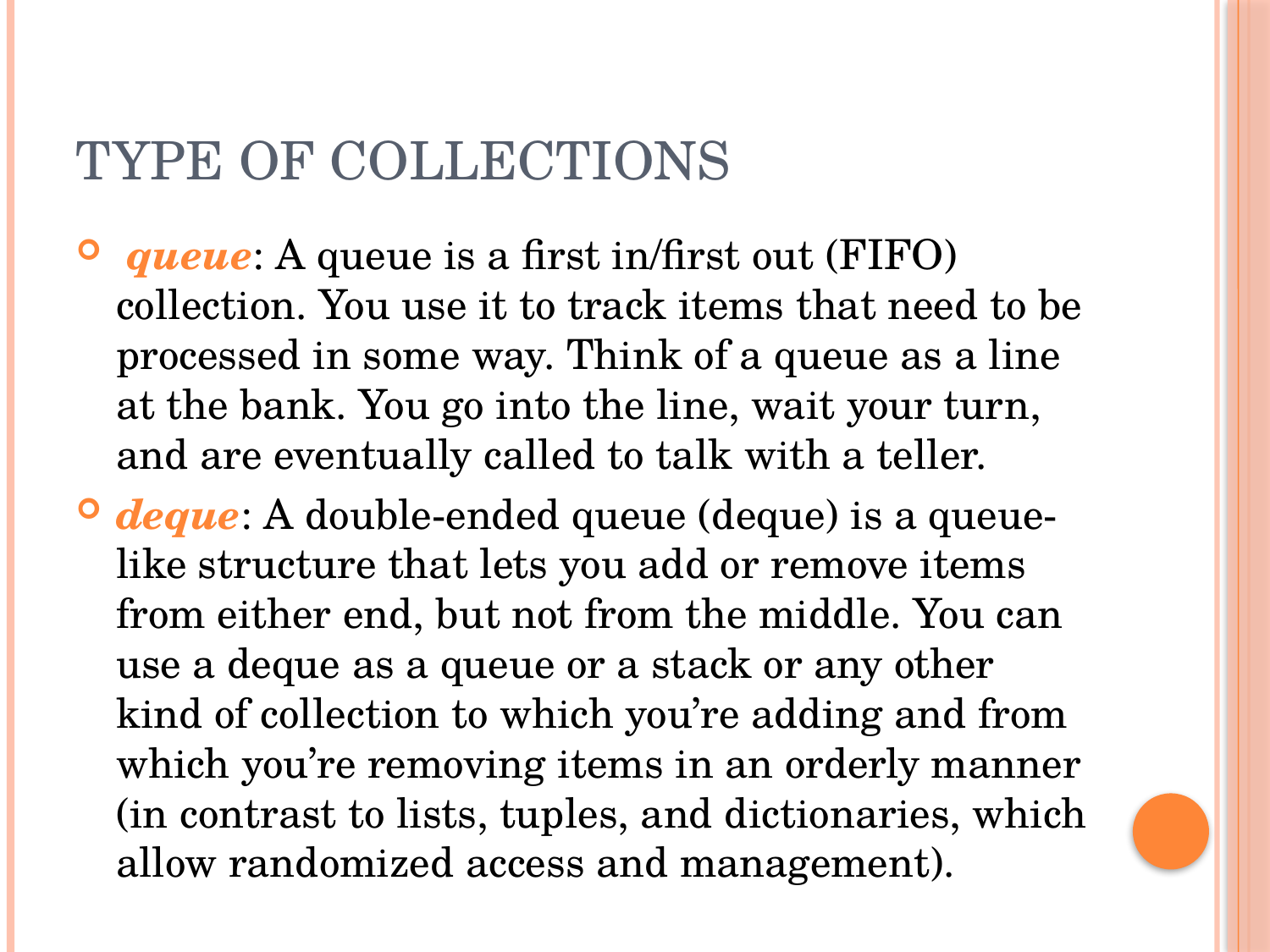

# Type of Collections
 queue: A queue is a first in/first out (FIFO) collection. You use it to track items that need to be processed in some way. Think of a queue as a line at the bank. You go into the line, wait your turn, and are eventually called to talk with a teller.
deque: A double-ended queue (deque) is a queue-like structure that lets you add or remove items from either end, but not from the middle. You can use a deque as a queue or a stack or any other kind of collection to which you’re adding and from which you’re removing items in an orderly manner (in contrast to lists, tuples, and dictionaries, which allow randomized access and management).